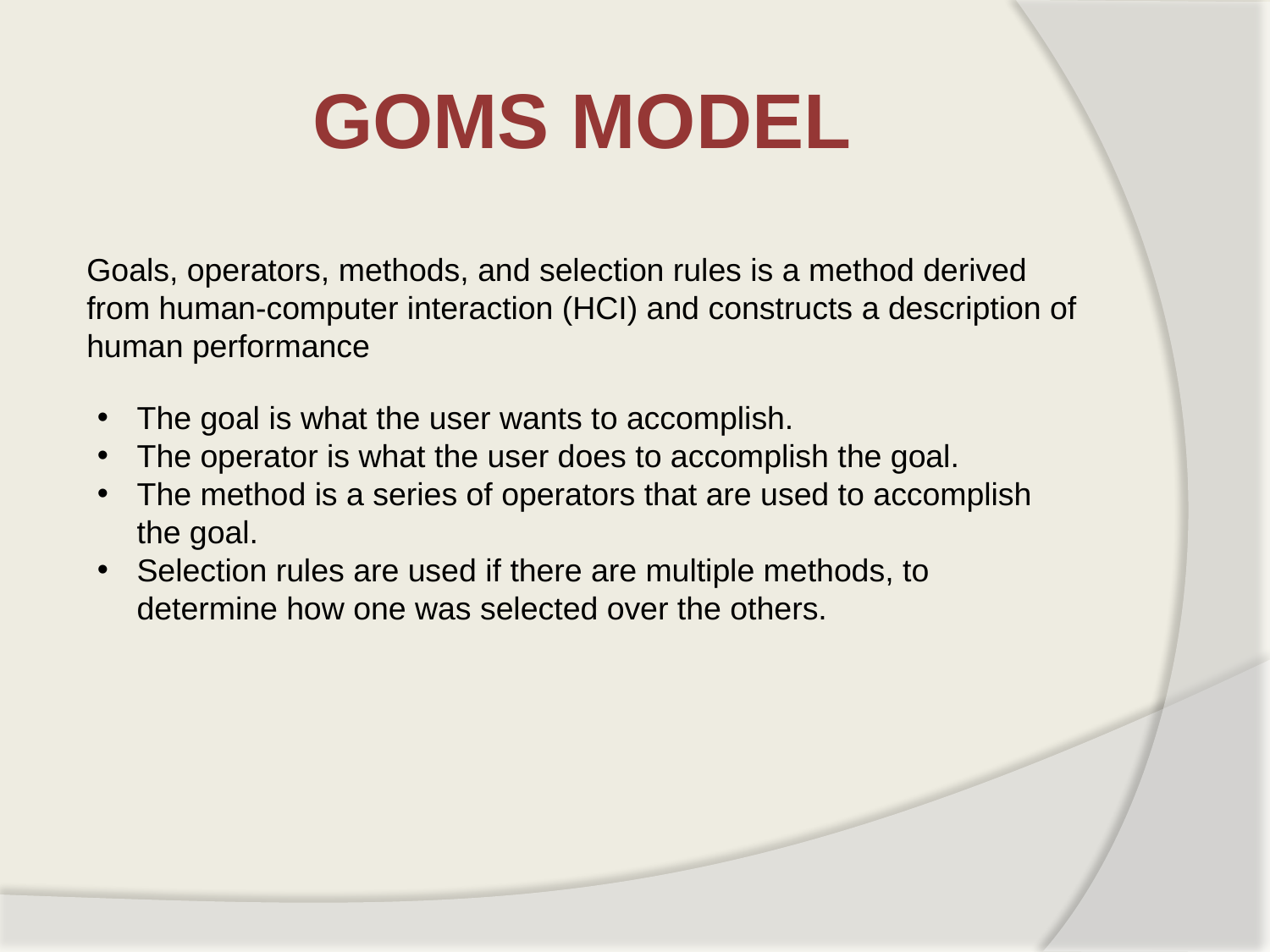

# GOMS MODEL
Goals, operators, methods, and selection rules is a method derived from human-computer interaction (HCI) and constructs a description of human performance
The goal is what the user wants to accomplish.
The operator is what the user does to accomplish the goal.
The method is a series of operators that are used to accomplish the goal.
Selection rules are used if there are multiple methods, to determine how one was selected over the others.